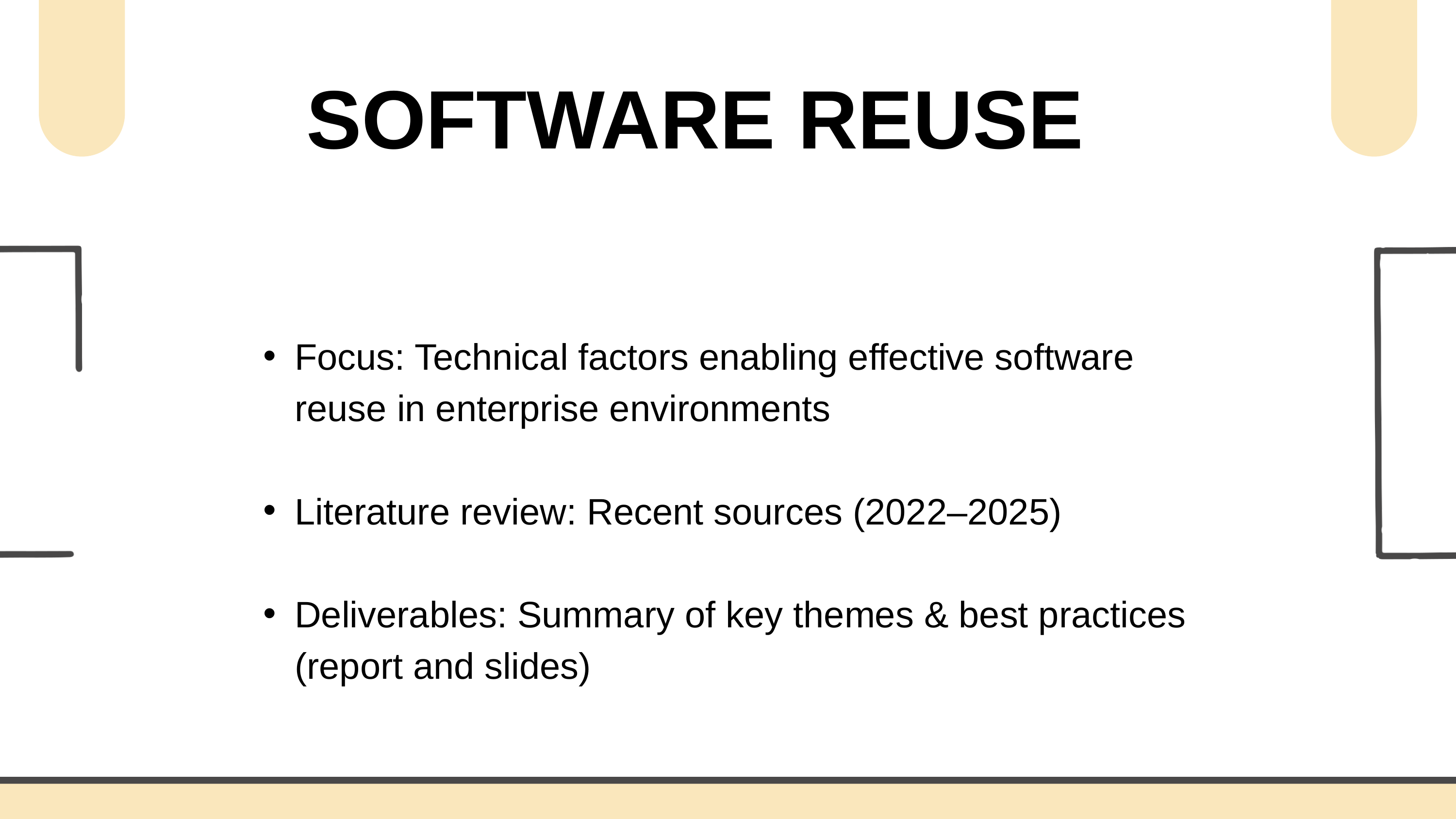

SOFTWARE REUSE

Focus: Technical factors enabling effective software reuse in enterprise environments

Literature review: Recent sources (2022–2025)

Deliverables: Summary of key themes & best practices (report and slides)